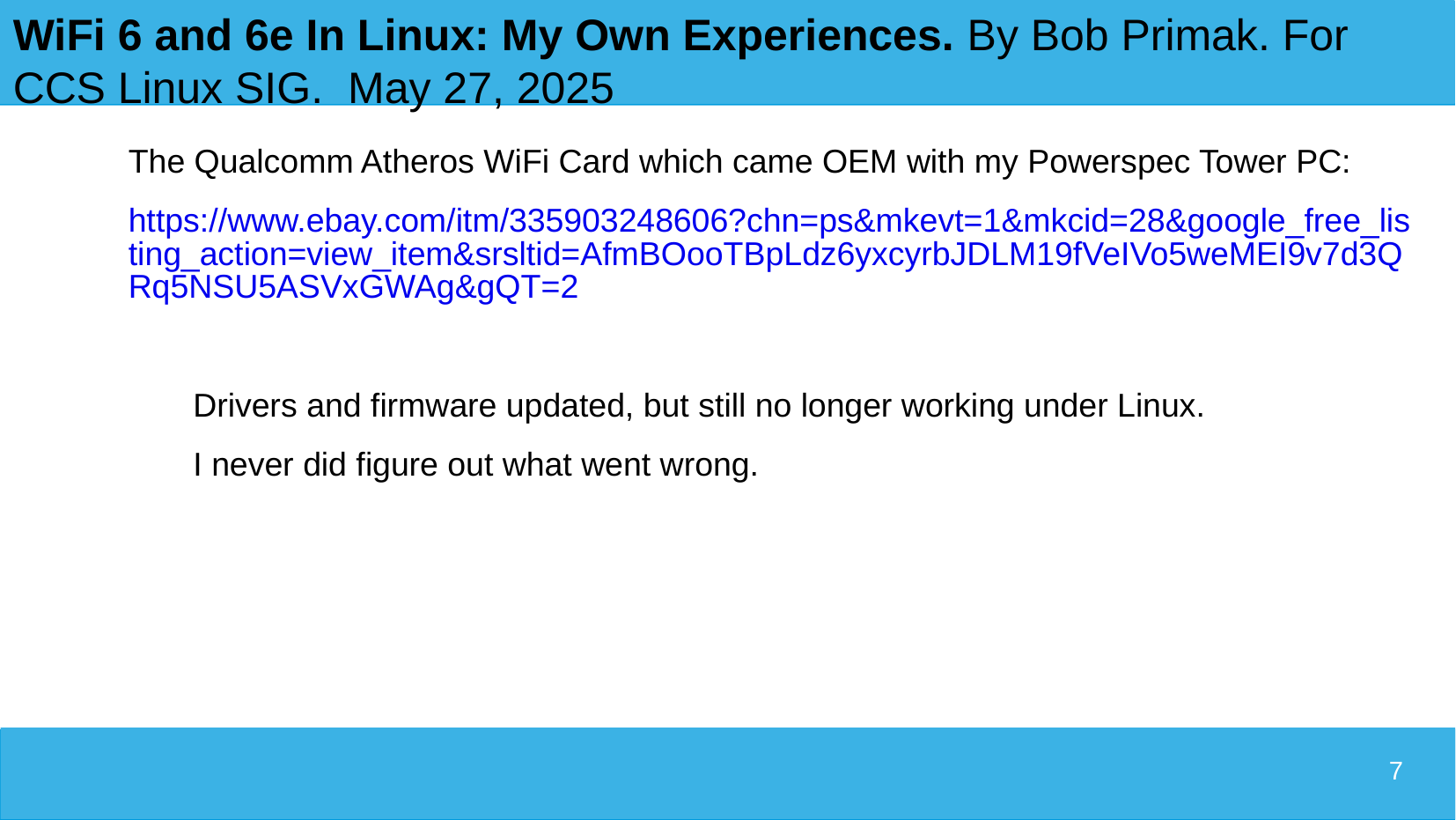

WiFi 6 and 6e In Linux: My Own Experiences. By Bob Primak. For CCS Linux SIG.  May 27, 2025
7
# The Qualcomm Atheros WiFi Card which came OEM with my Powerspec Tower PC:
https://www.ebay.com/itm/335903248606?chn=ps&mkevt=1&mkcid=28&google_free_listing_action=view_item&srsltid=AfmBOooTBpLdz6yxcyrbJDLM19fVeIVo5weMEI9v7d3QRq5NSU5ASVxGWAg&gQT=2

       Drivers and firmware updated, but still no longer working under Linux.
       I never did figure out what went wrong.